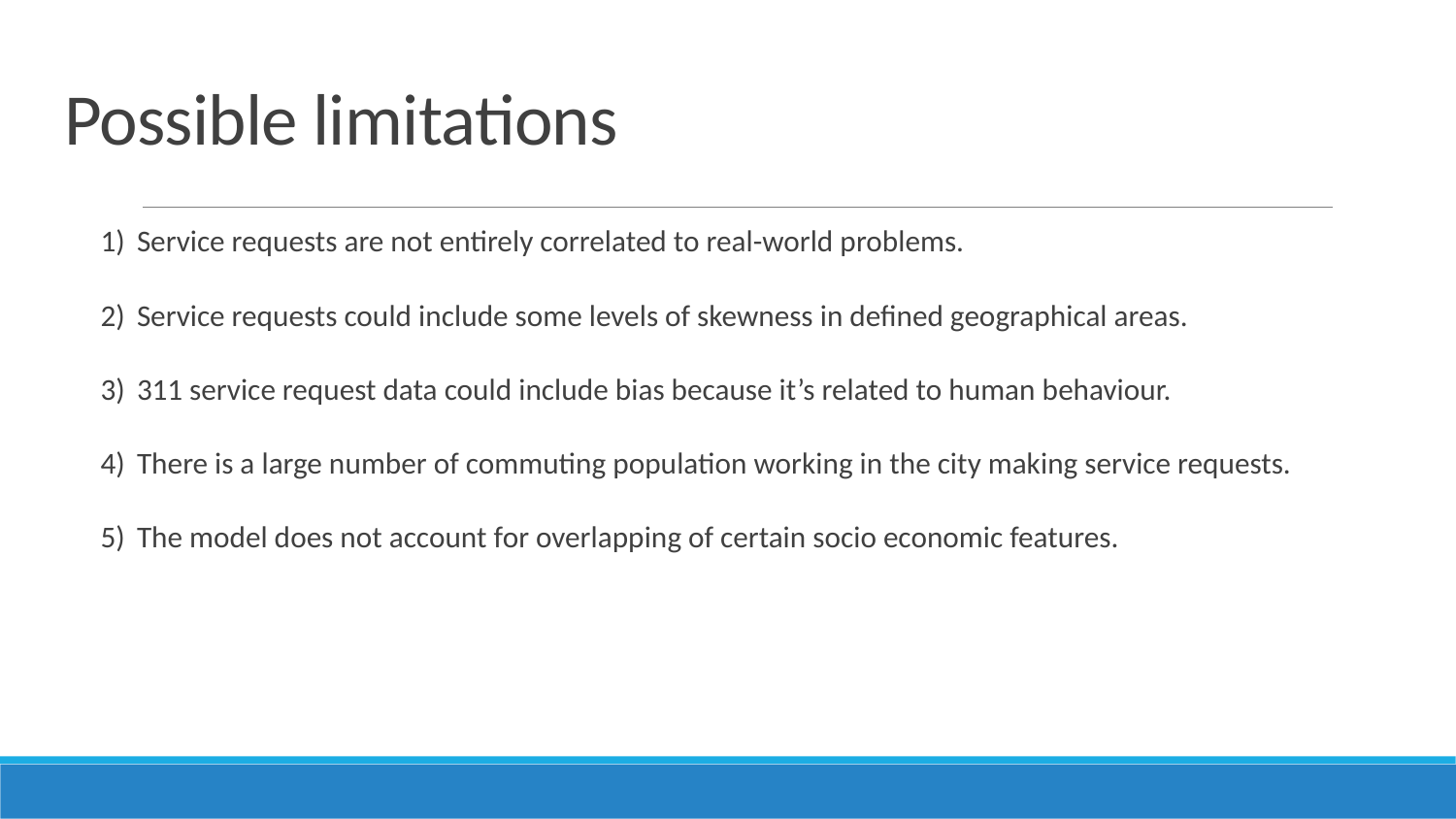

# Possible limitations
Service requests are not entirely correlated to real-world problems.
Service requests could include some levels of skewness in defined geographical areas.
311 service request data could include bias because it’s related to human behaviour.
There is a large number of commuting population working in the city making service requests.
The model does not account for overlapping of certain socio economic features.